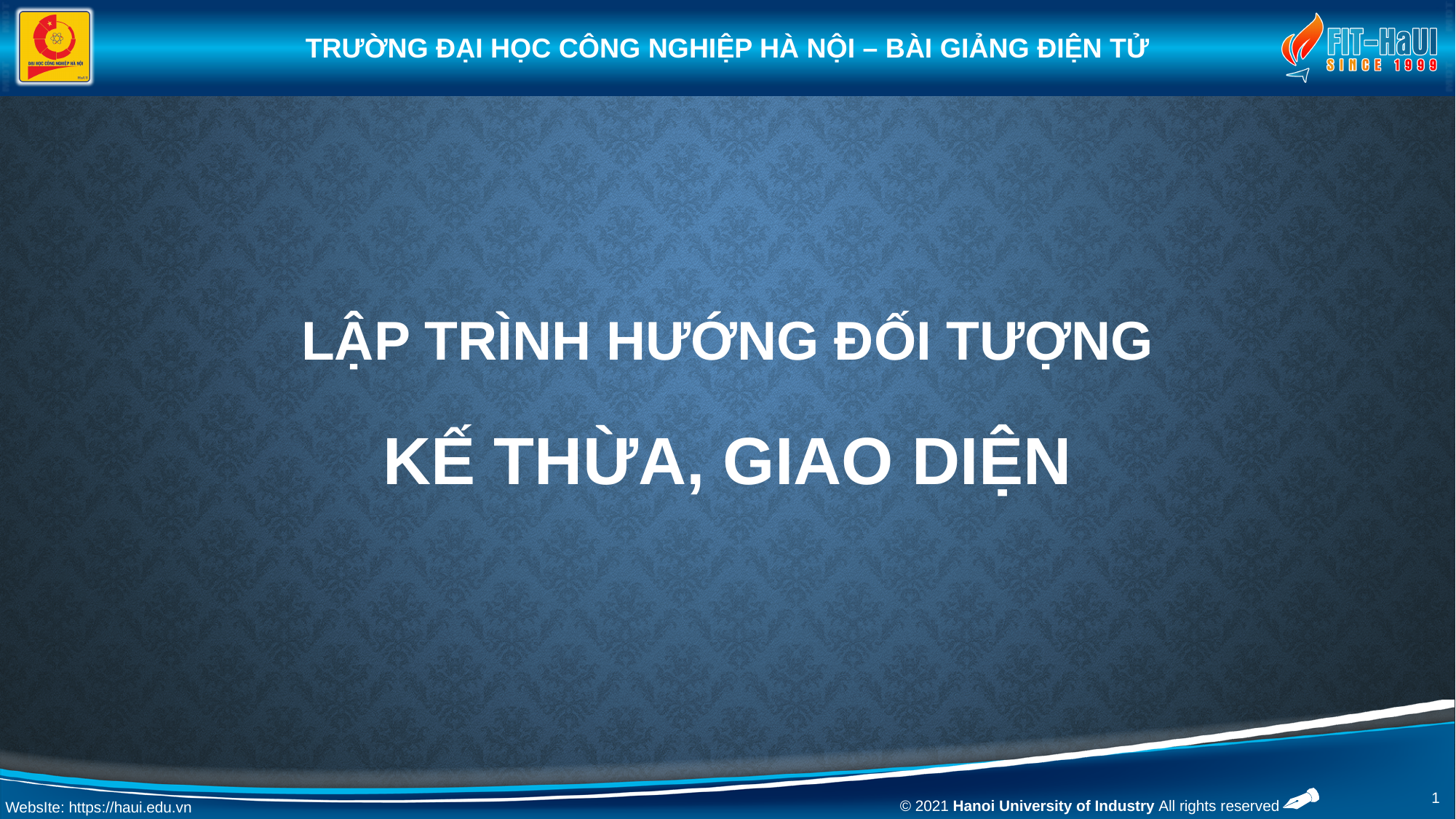

# LẬP TRÌNH HƯỚNG ĐỐI TƯỢNG
KẾ THỪA, GIAO DIỆN